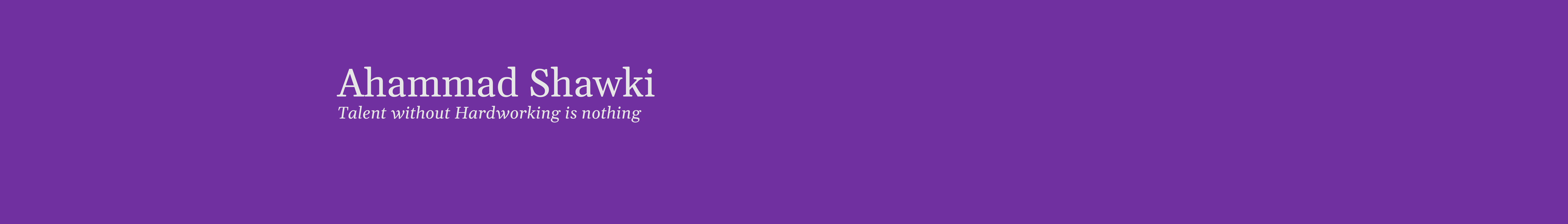

Ahammad Shawki
Talent without Hardworking is nothing